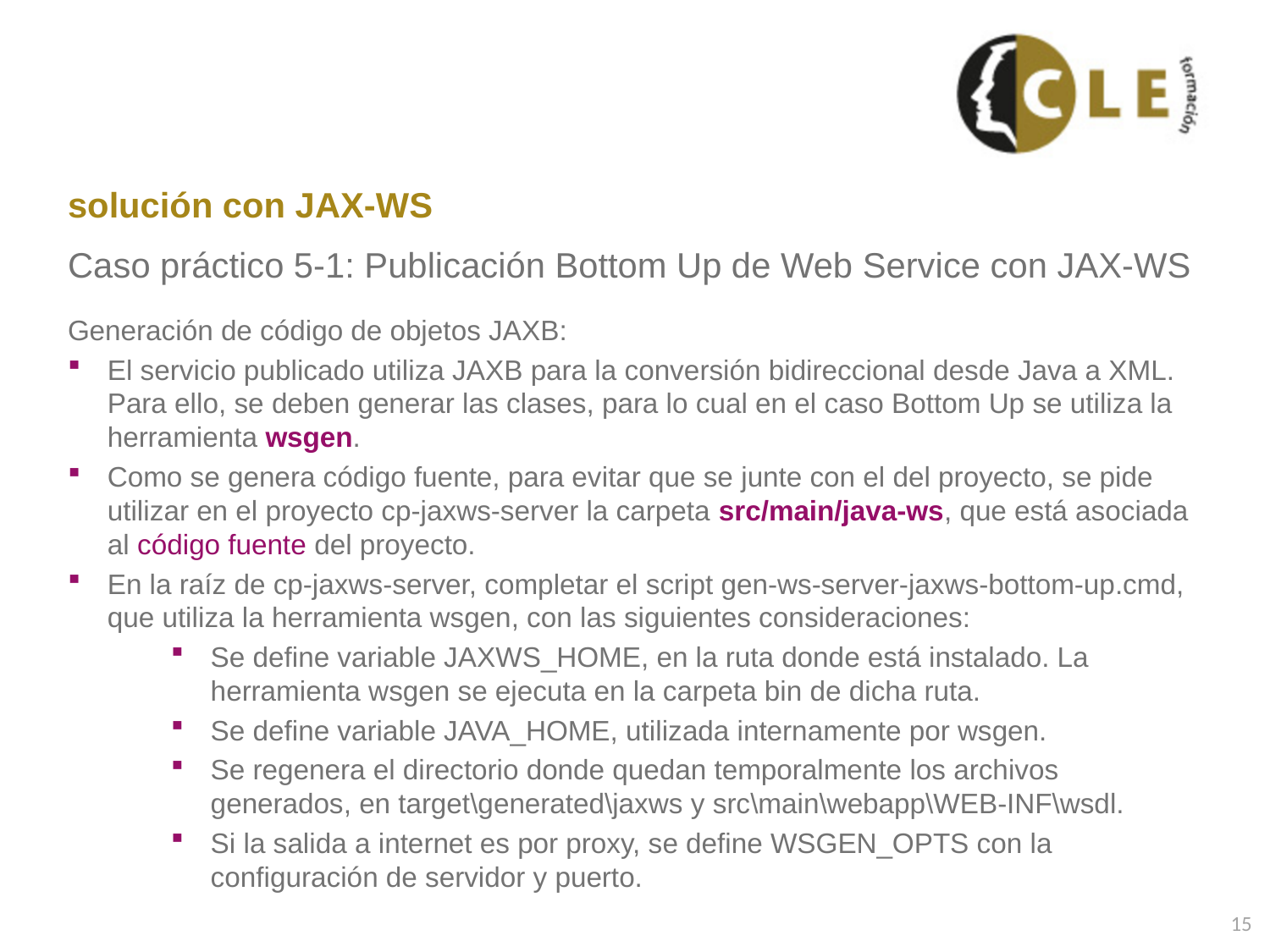

# solución con JAX-WS
Caso práctico 5-1: Publicación Bottom Up de Web Service con JAX-WS
Generación de código de objetos JAXB:
El servicio publicado utiliza JAXB para la conversión bidireccional desde Java a XML. Para ello, se deben generar las clases, para lo cual en el caso Bottom Up se utiliza la herramienta wsgen.
Como se genera código fuente, para evitar que se junte con el del proyecto, se pide utilizar en el proyecto cp-jaxws-server la carpeta src/main/java-ws, que está asociada al código fuente del proyecto.
En la raíz de cp-jaxws-server, completar el script gen-ws-server-jaxws-bottom-up.cmd, que utiliza la herramienta wsgen, con las siguientes consideraciones:
Se define variable JAXWS_HOME, en la ruta donde está instalado. La herramienta wsgen se ejecuta en la carpeta bin de dicha ruta.
Se define variable JAVA_HOME, utilizada internamente por wsgen.
Se regenera el directorio donde quedan temporalmente los archivos generados, en target\generated\jaxws y src\main\webapp\WEB-INF\wsdl.
Si la salida a internet es por proxy, se define WSGEN_OPTS con la configuración de servidor y puerto.
15